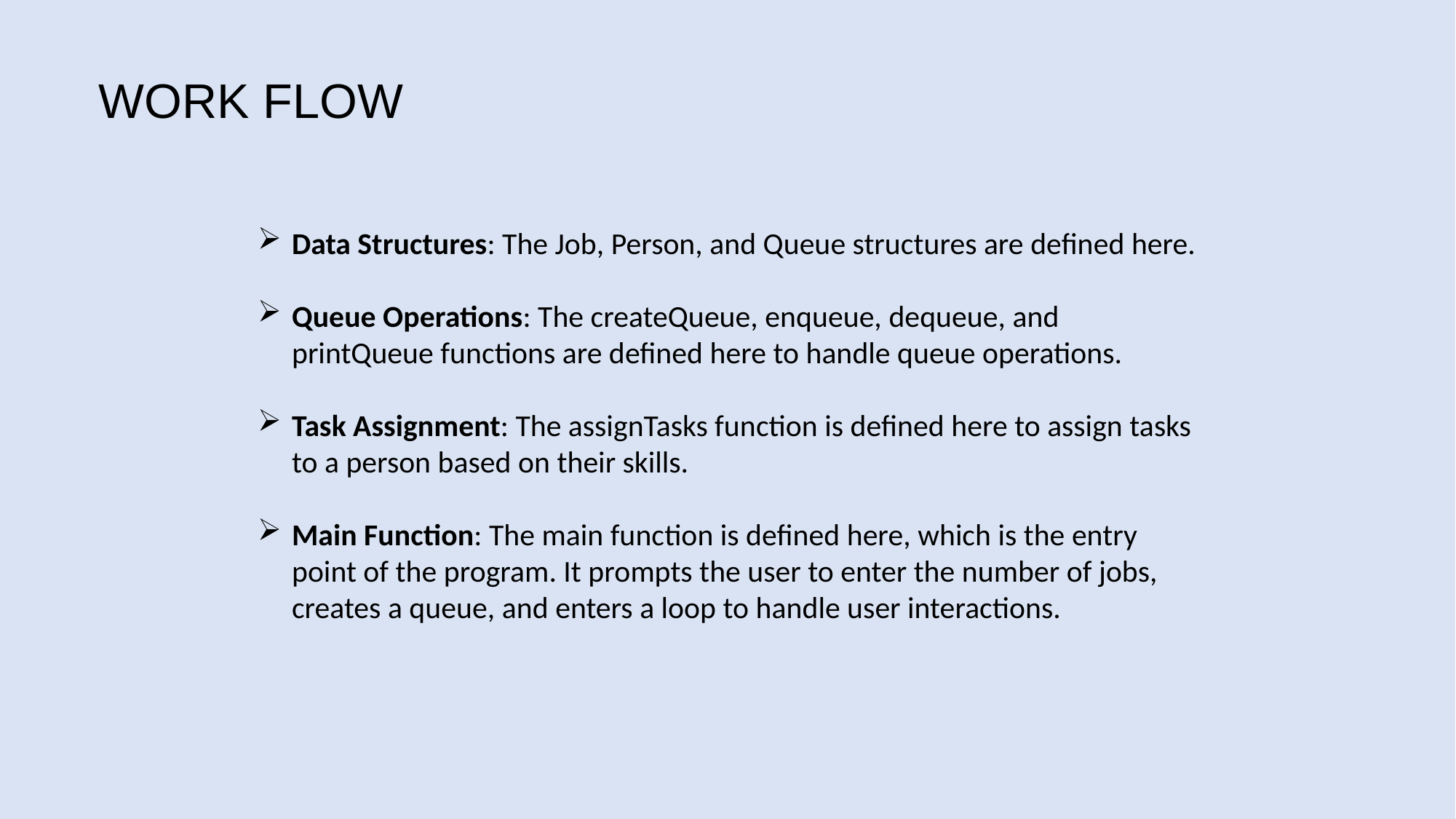

WORK FLOW
Data Structures: The Job, Person, and Queue structures are defined here.

Queue Operations: The createQueue, enqueue, dequeue, and printQueue functions are defined here to handle queue operations.

Task Assignment: The assignTasks function is defined here to assign tasks to a person based on their skills.

Main Function: The main function is defined here, which is the entry point of the program. It prompts the user to enter the number of jobs, creates a queue, and enters a loop to handle user interactions.